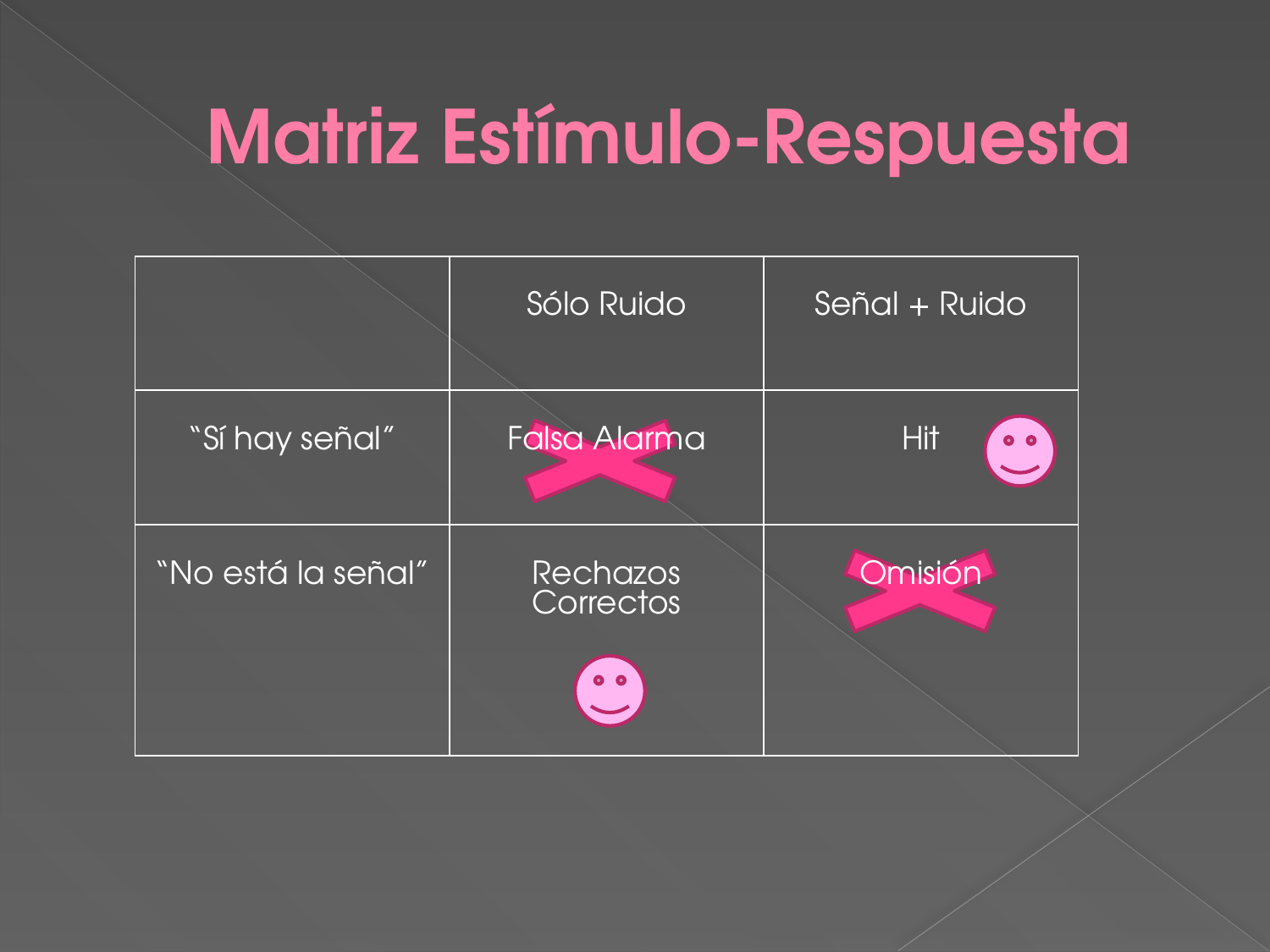

# Matriz Estímulo-Respuesta
|  | Sólo Ruido | Señal + Ruido |
| --- | --- | --- |
| “Sí hay señal” | Falsa Alarma | Hit |
| “No está la señal” | Rechazos Correctos | Omisión |